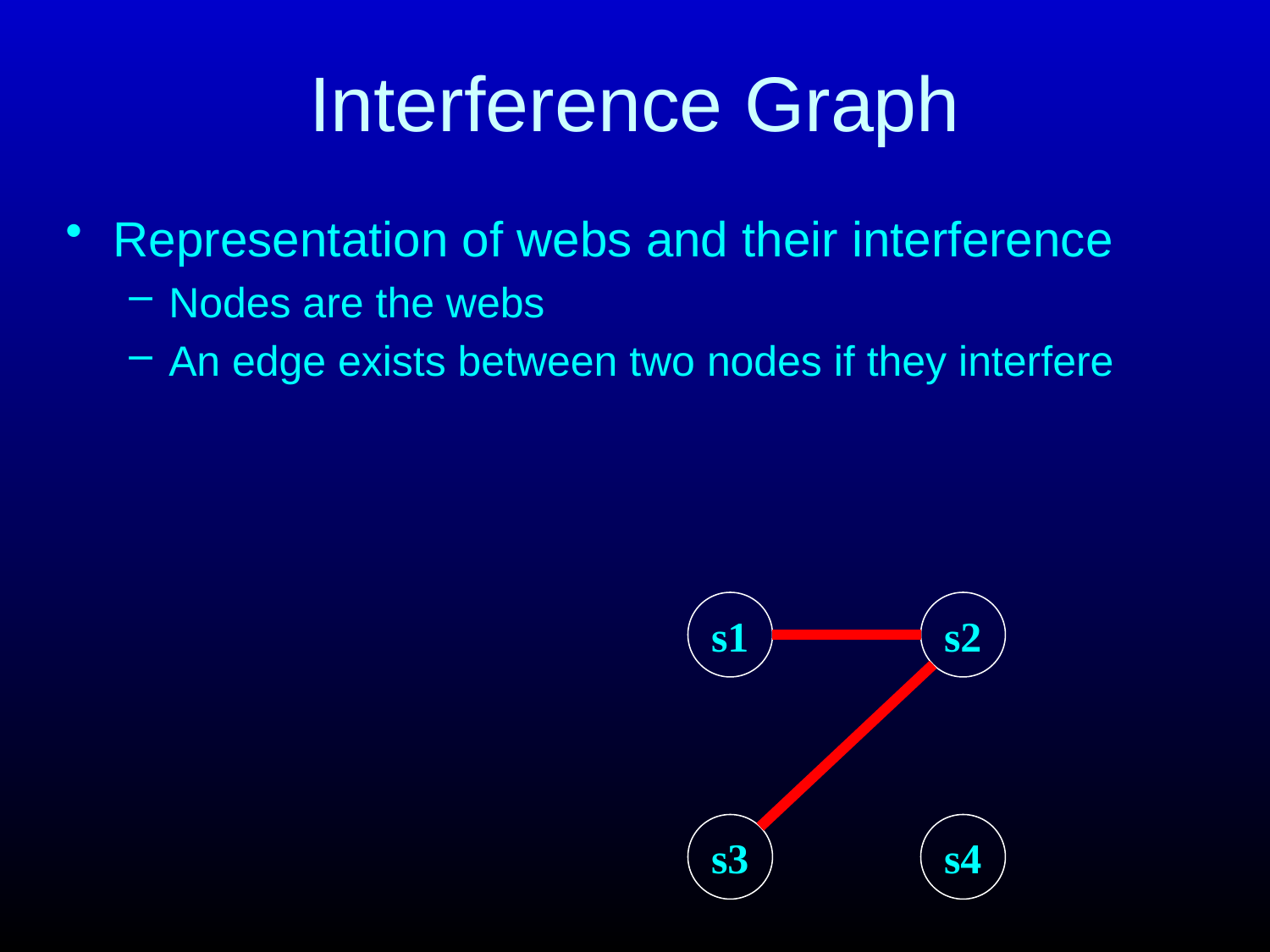

# Interference Graph
Representation of webs and their interference
Nodes are the webs
An edge exists between two nodes if they interfere

s1
s2

s3
s4